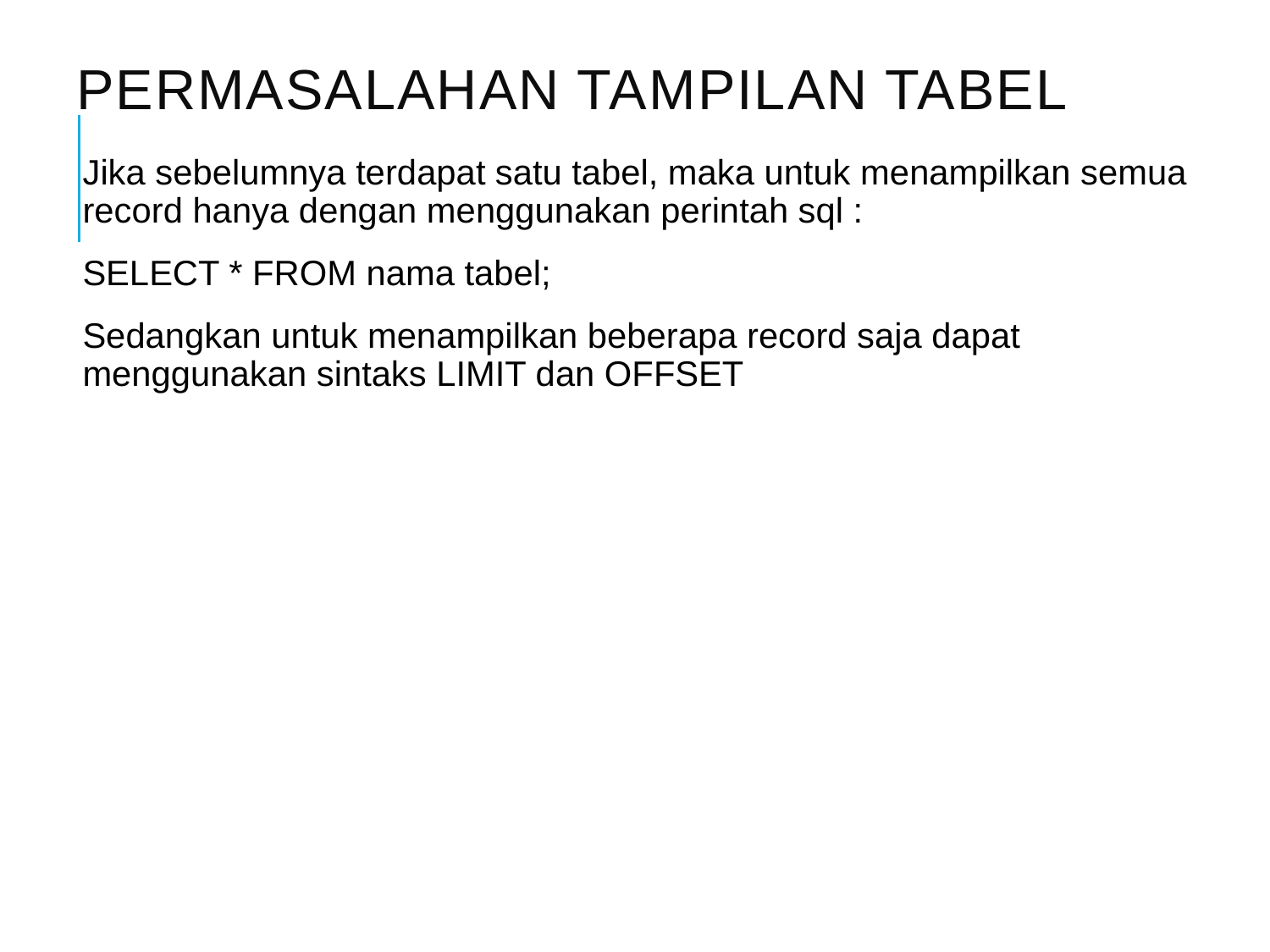

# Permasalahan Tampilan Tabel
Jika sebelumnya terdapat satu tabel, maka untuk menampilkan semua record hanya dengan menggunakan perintah sql :
	SELECT * FROM nama tabel;
Sedangkan untuk menampilkan beberapa record saja dapat menggunakan sintaks LIMIT dan OFFSET